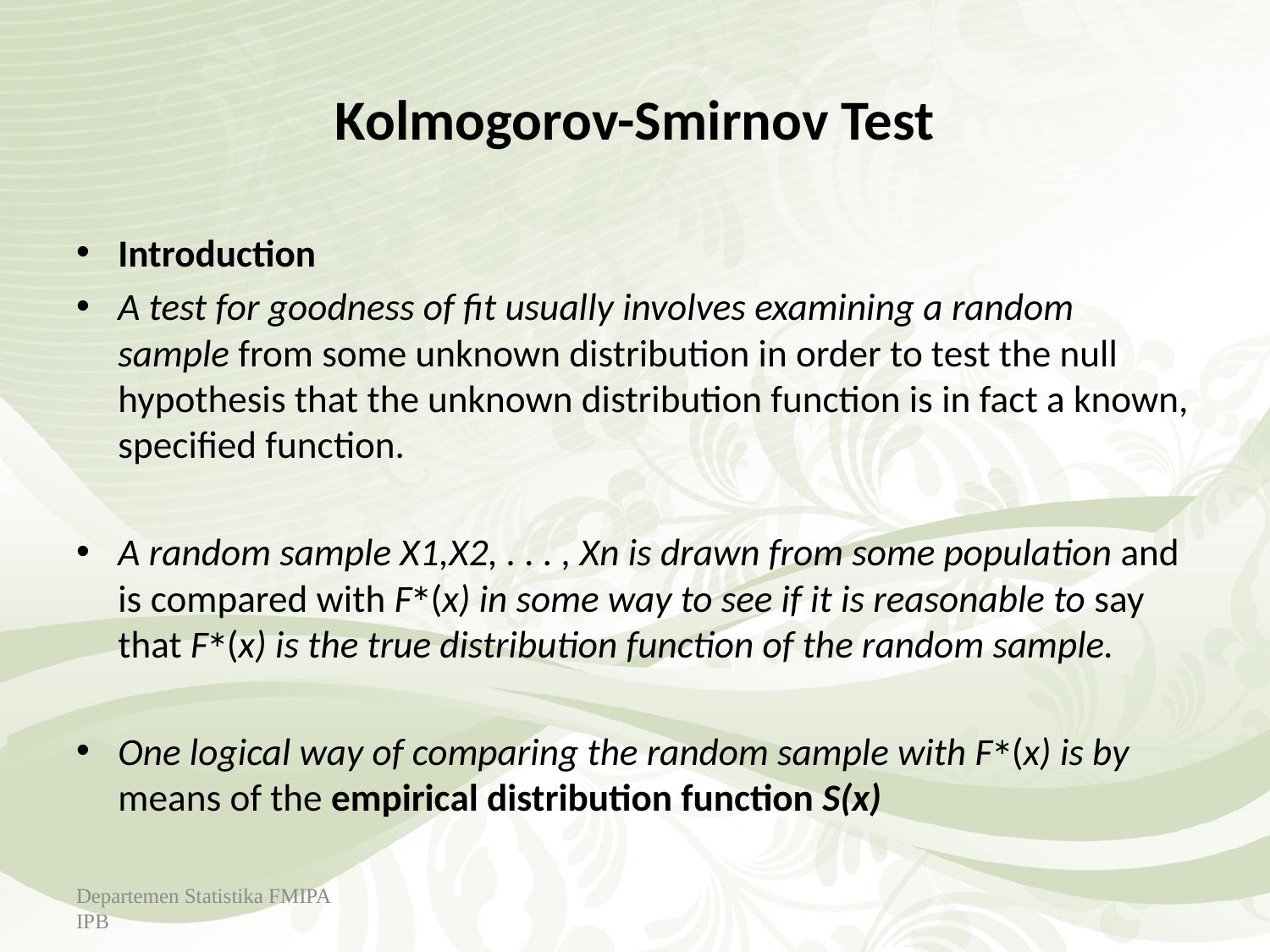

Departemen Statistika FMIPA IPB
59
# Kolmogorov-Smirnov Test
Introduction
A test for goodness of fit usually involves examining a random sample from some unknown distribution in order to test the null hypothesis that the unknown distribution function is in fact a known, specified function.

A random sample X1,X2, . . . , Xn is drawn from some population and is compared with F∗(x) in some way to see if it is reasonable to say that F∗(x) is the true distribution function of the random sample.

One logical way of comparing the random sample with F∗(x) is by means of the empirical distribution function S(x)